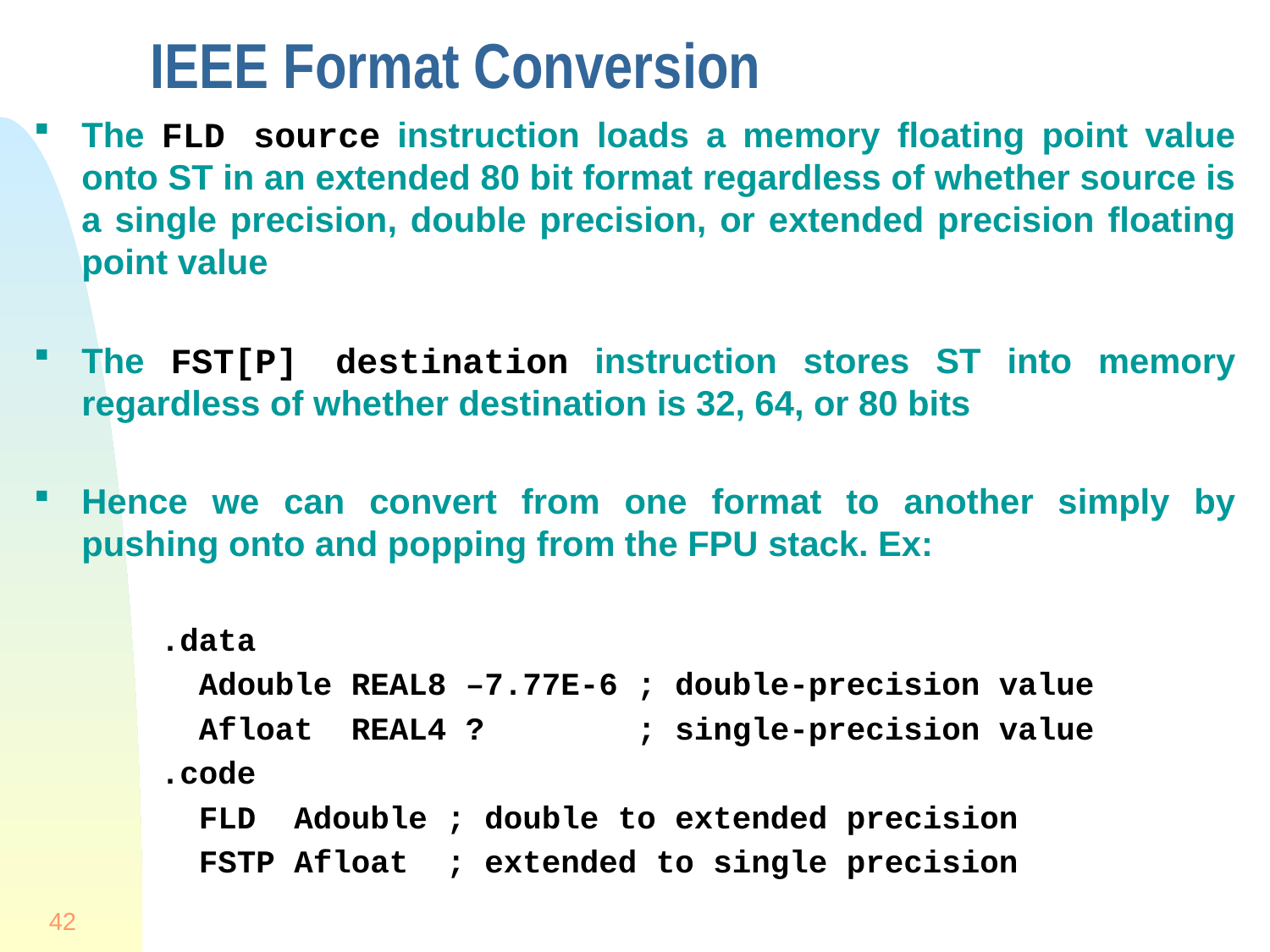

# IEEE Format Conversion
The FLD source instruction loads a memory floating point value onto ST in an extended 80 bit format regardless of whether source is a single precision, double precision, or extended precision floating point value

The FST[P] destination instruction stores ST into memory regardless of whether destination is 32, 64, or 80 bits

Hence we can convert from one format to another simply by pushing onto and popping from the FPU stack. Ex:

.data
  Adouble REAL8 –7.77E-6 ; double-precision value
  Afloat  REAL4 ?        ; single-precision value
.code
  FLD  Adouble ; double to extended precision
  FSTP Afloat  ; extended to single precision
42